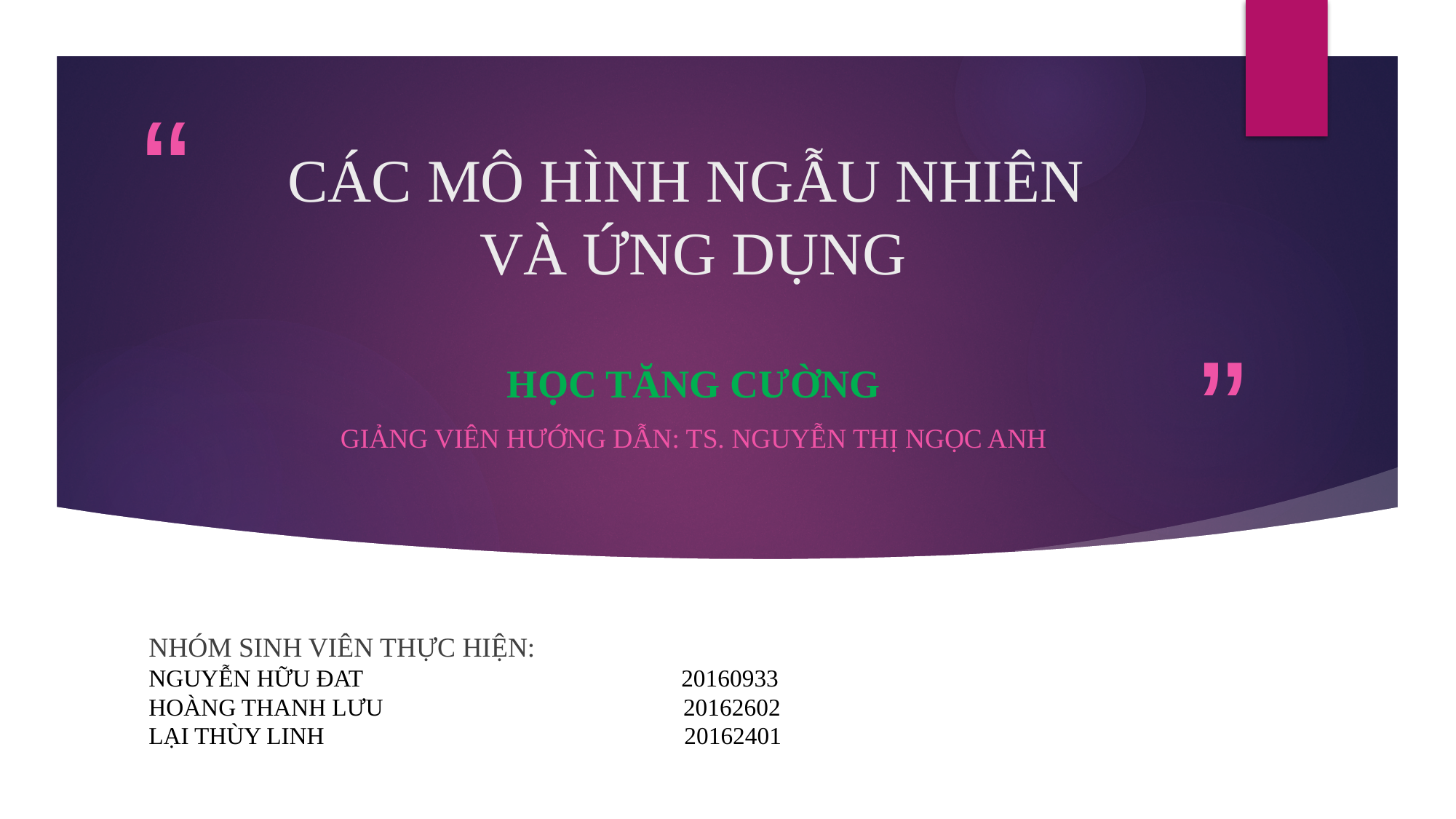

# CÁC MÔ HÌNH NGẪU NHIÊN VÀ ỨNG DỤNG
HỌC TĂNG CƯỜNG
GIẢNG VIÊN HƯỚNG DẪN: TS. NGUYỄN THỊ NGỌC ANH

NHÓM SINH VIÊN THỰC HIỆN:
NGUYỄN HỮU ĐAT                                                     20160933
HOÀNG THANH LƯU                                                  20162602
LẠI THÙY LINH                                                            20162401